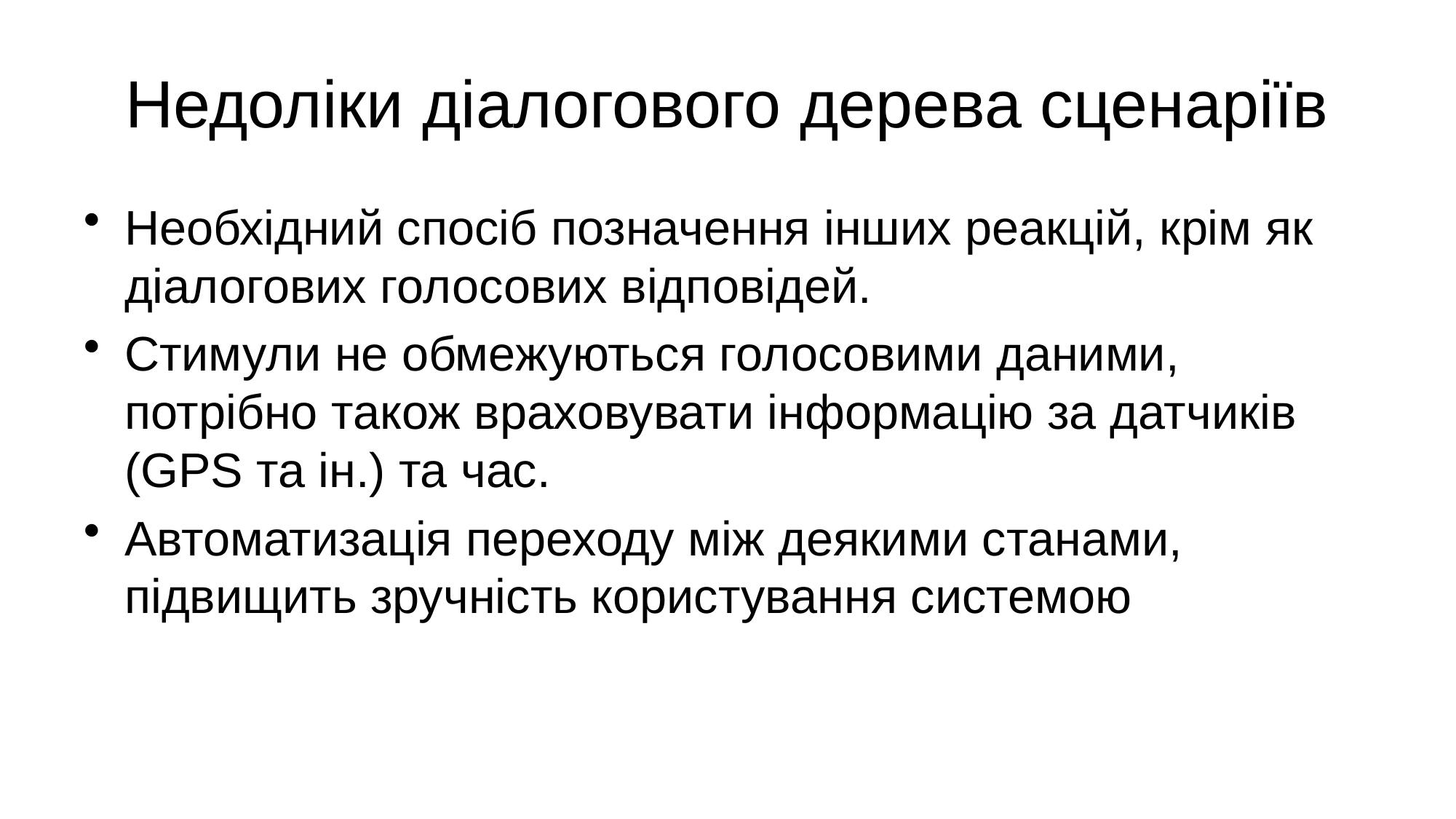

# Недоліки діалогового дерева сценаріїв
Необхідний спосіб позначення інших реакцій, крім як діалогових голосових відповідей.
Стимули не обмежуються голосовими даними, потрібно також враховувати інформацію за датчиків (GPS та ін.) та час.
Автоматизація переходу між деякими станами, підвищить зручність користування системою